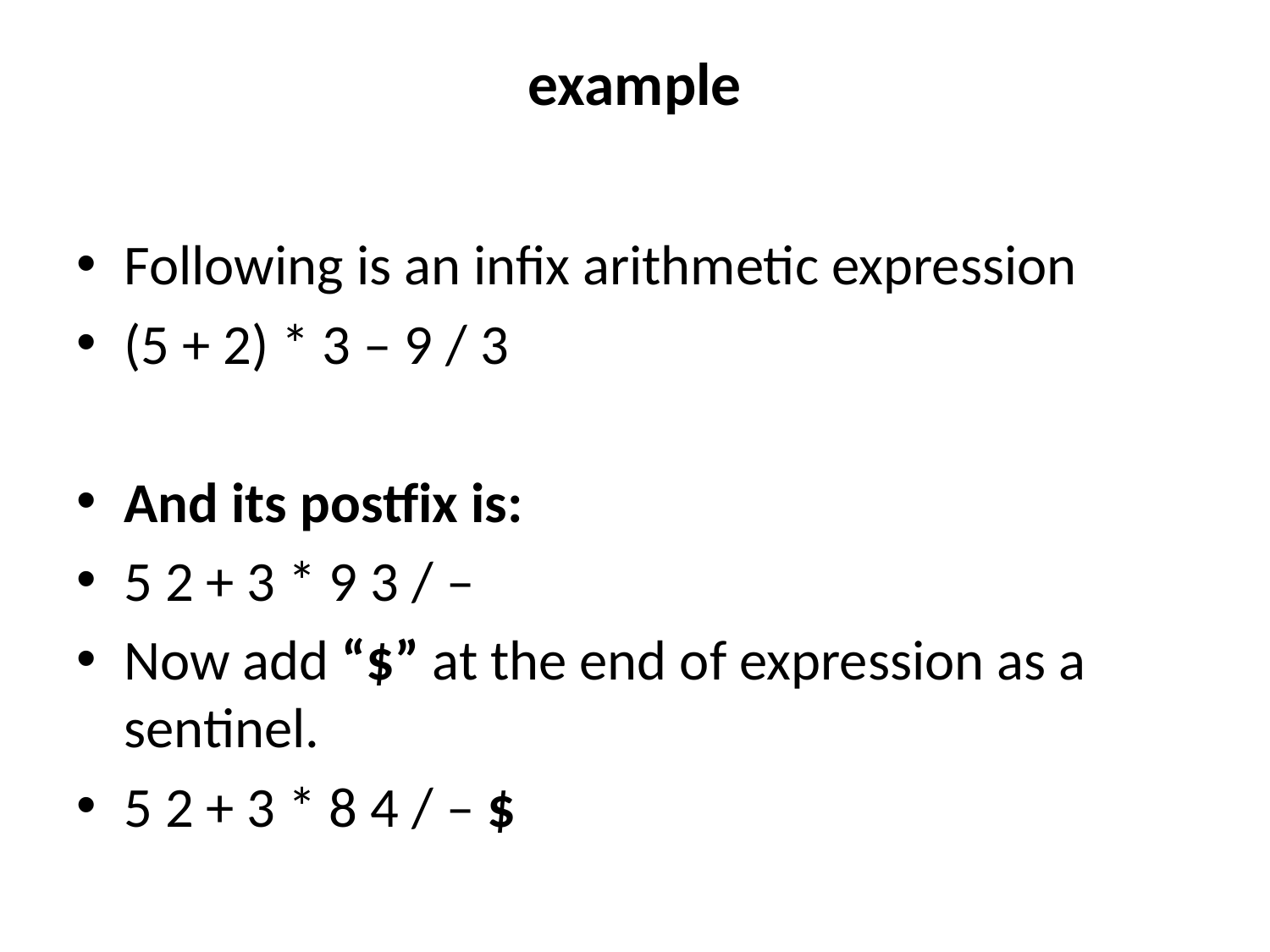

# example
Following is an infix arithmetic expression
(5 + 2) * 3 – 9 / 3

And its postfix is:
5 2 + 3 * 9 3 / –
Now add “$” at the end of expression as a sentinel.
5 2 + 3 * 8 4 / – $